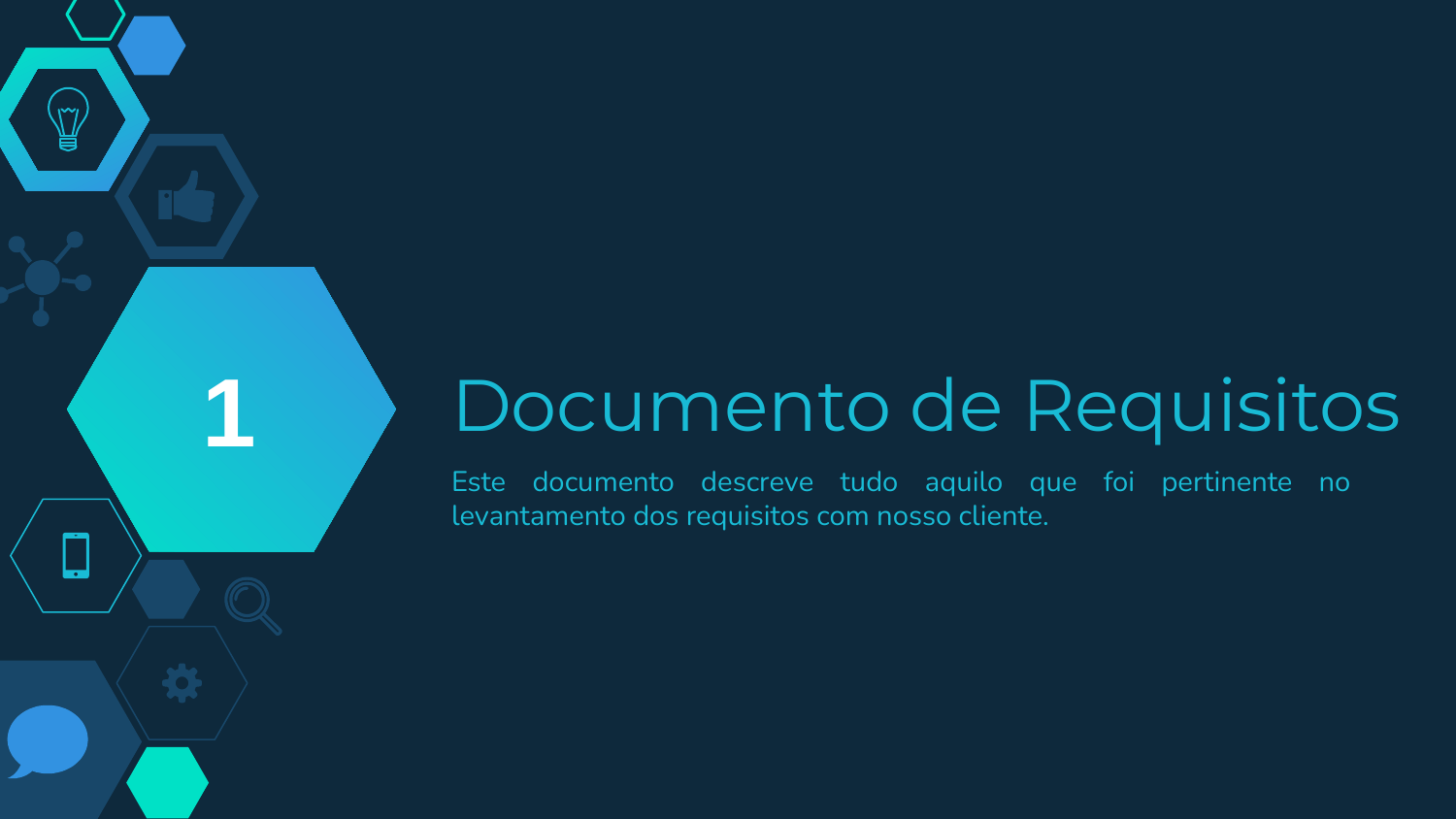

1
# Documento de Requisitos
Este documento descreve tudo aquilo que foi pertinente no levantamento dos requisitos com nosso cliente.